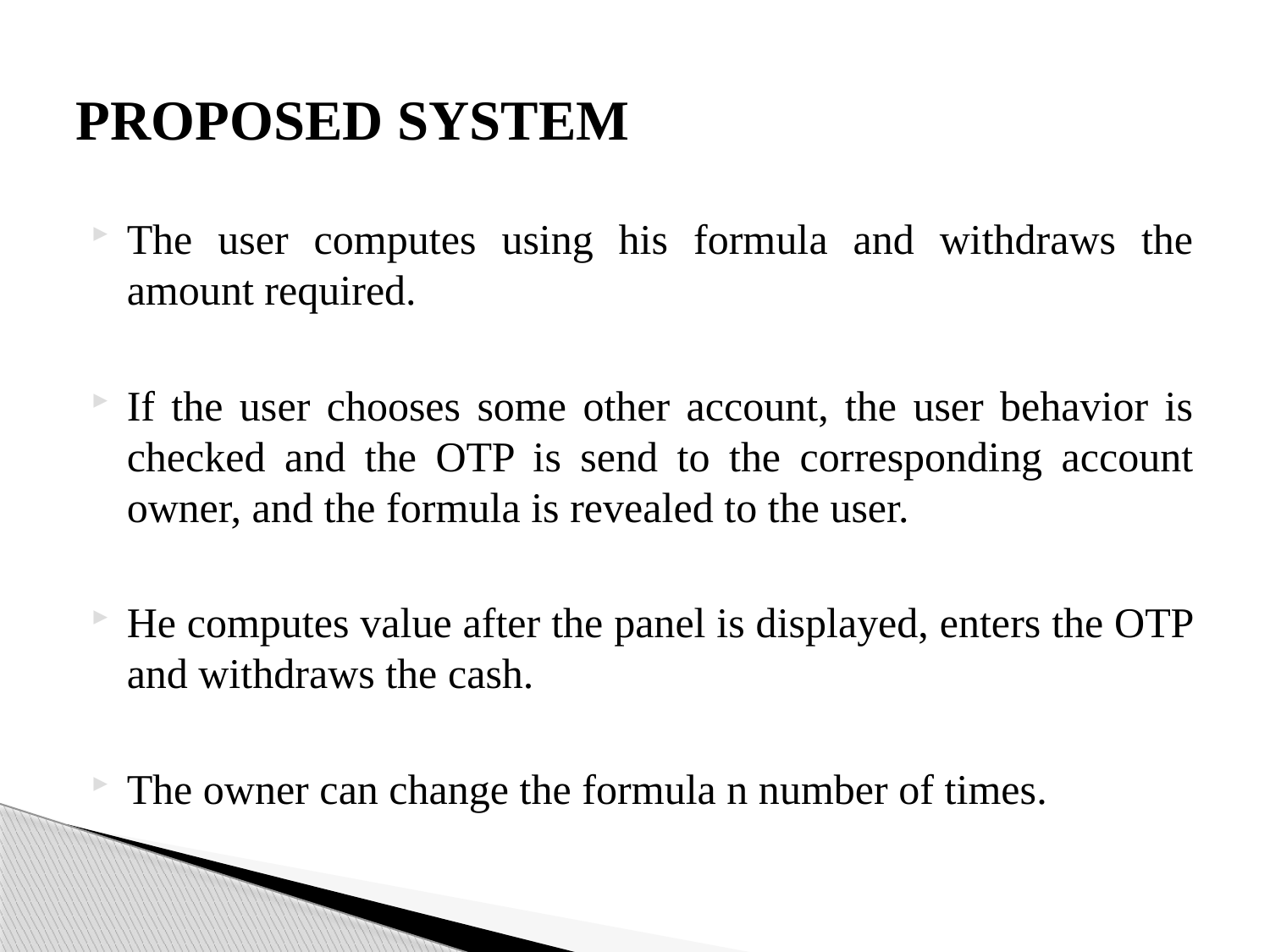

# PROPOSED SYSTEM
The user computes using his formula and withdraws the amount required.

If the user chooses some other account, the user behavior is checked and the OTP is send to the corresponding account owner, and the formula is revealed to the user.

He computes value after the panel is displayed, enters the OTP and withdraws the cash.

The owner can change the formula n number of times.